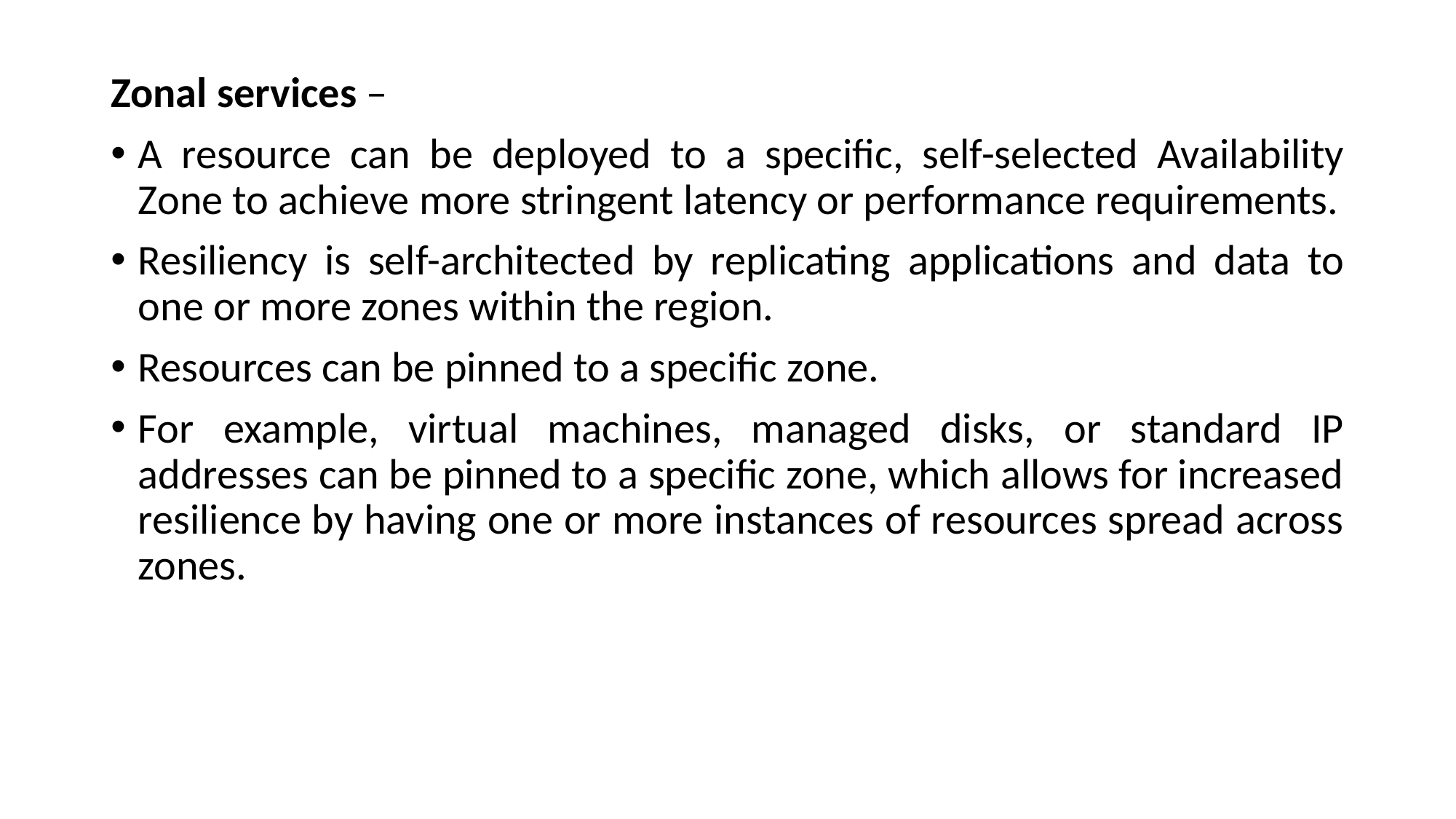

Zonal services –
A resource can be deployed to a specific, self-selected Availability Zone to achieve more stringent latency or performance requirements.
Resiliency is self-architected by replicating applications and data to one or more zones within the region.
Resources can be pinned to a specific zone.
For example, virtual machines, managed disks, or standard IP addresses can be pinned to a specific zone, which allows for increased resilience by having one or more instances of resources spread across zones.